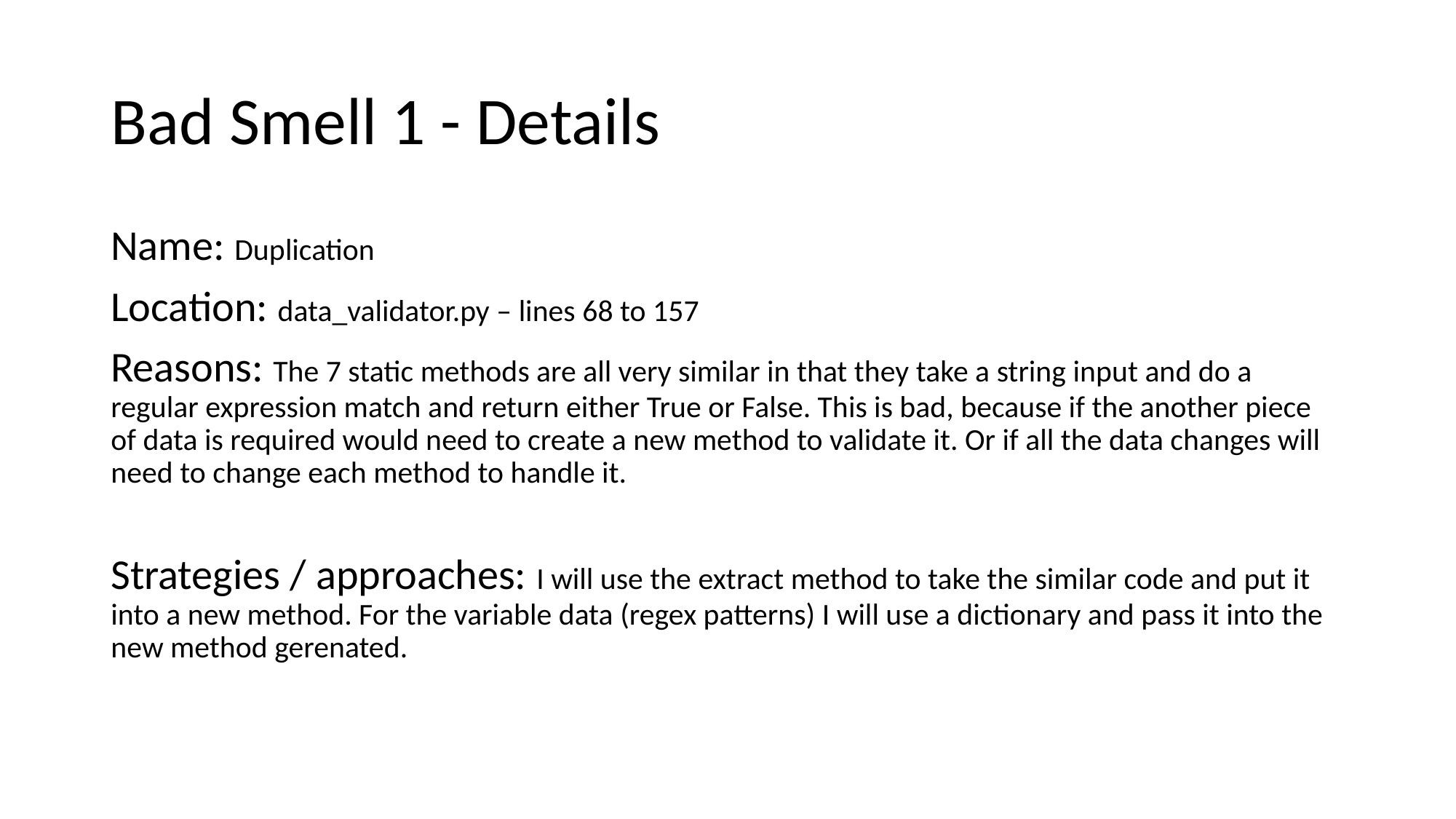

# Bad Smell 1 - Details
Name: Duplication
Location: data_validator.py – lines 68 to 157
Reasons: The 7 static methods are all very similar in that they take a string input and do a regular expression match and return either True or False. This is bad, because if the another piece of data is required would need to create a new method to validate it. Or if all the data changes will need to change each method to handle it.

Strategies / approaches: I will use the extract method to take the similar code and put it into a new method. For the variable data (regex patterns) I will use a dictionary and pass it into the new method gerenated.